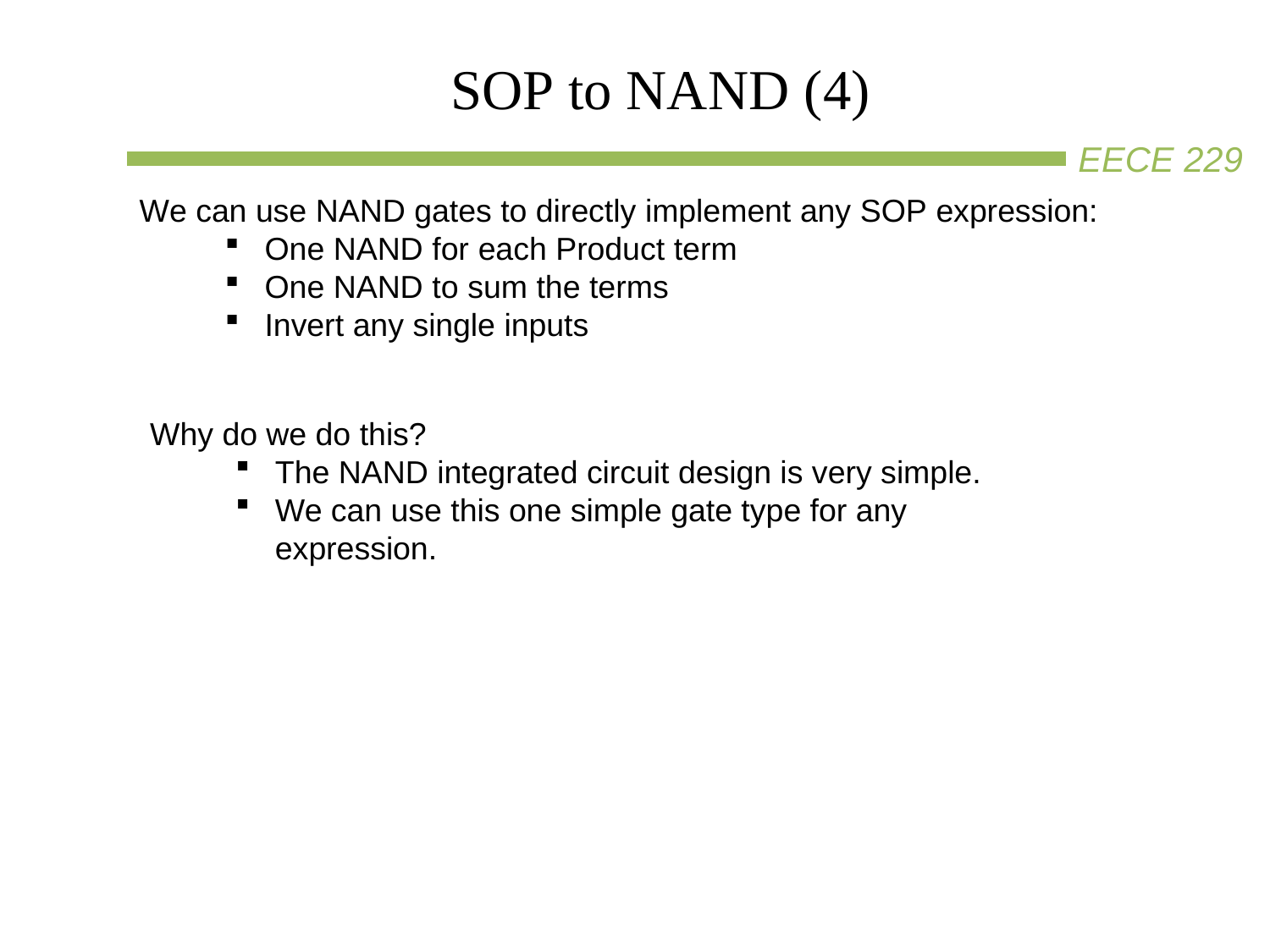

# SOP to NAND (4)
We can use NAND gates to directly implement any SOP expression:
One NAND for each Product term
One NAND to sum the terms
Invert any single inputs
Why do we do this?
The NAND integrated circuit design is very simple.
We can use this one simple gate type for any expression.